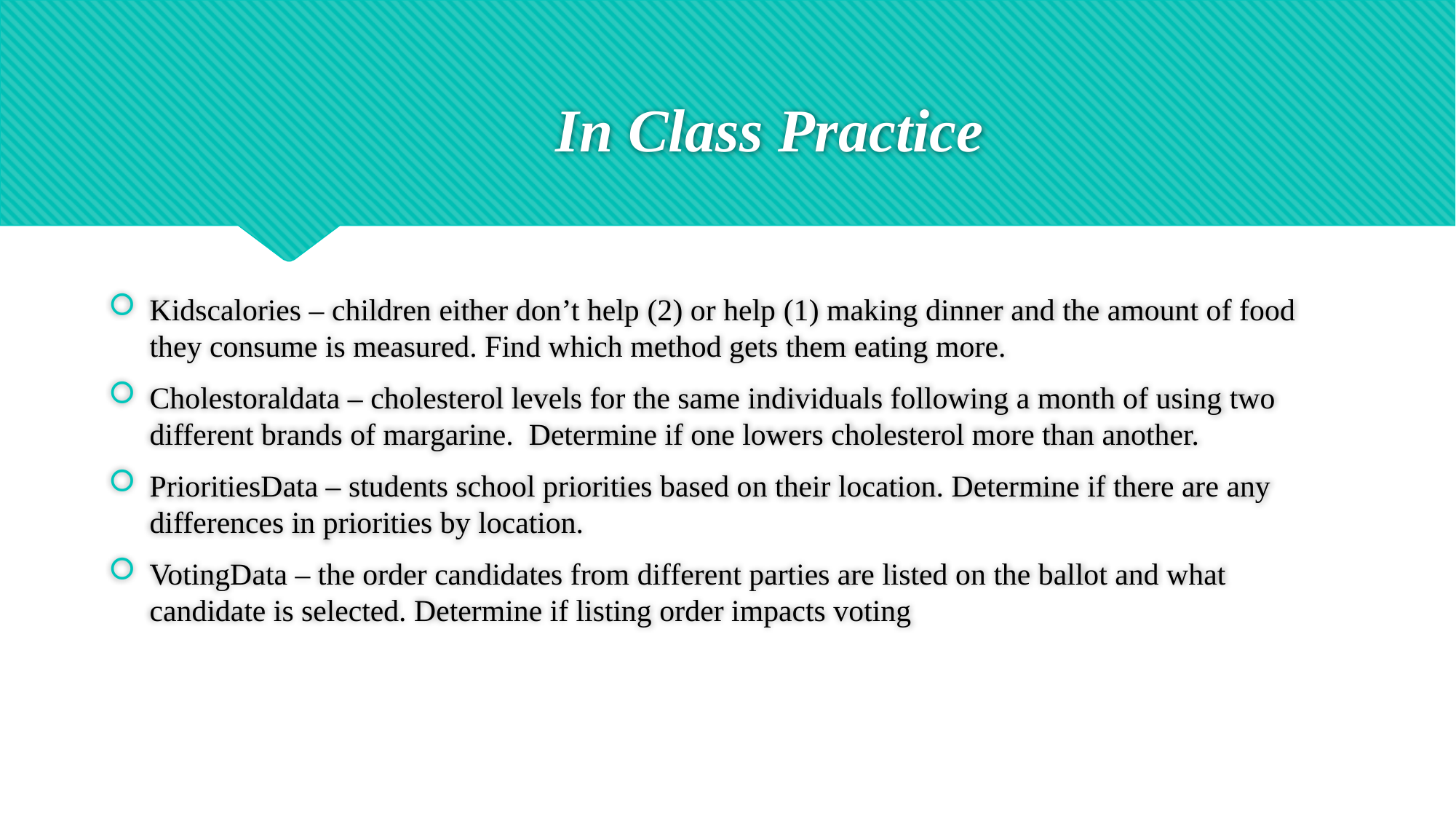

# In Class Practice
Kidscalories – children either don’t help (2) or help (1) making dinner and the amount of food they consume is measured. Find which method gets them eating more.
Cholestoraldata – cholesterol levels for the same individuals following a month of using two different brands of margarine.  Determine if one lowers cholesterol more than another.
PrioritiesData – students school priorities based on their location. Determine if there are any differences in priorities by location.
VotingData – the order candidates from different parties are listed on the ballot and what candidate is selected. Determine if listing order impacts voting